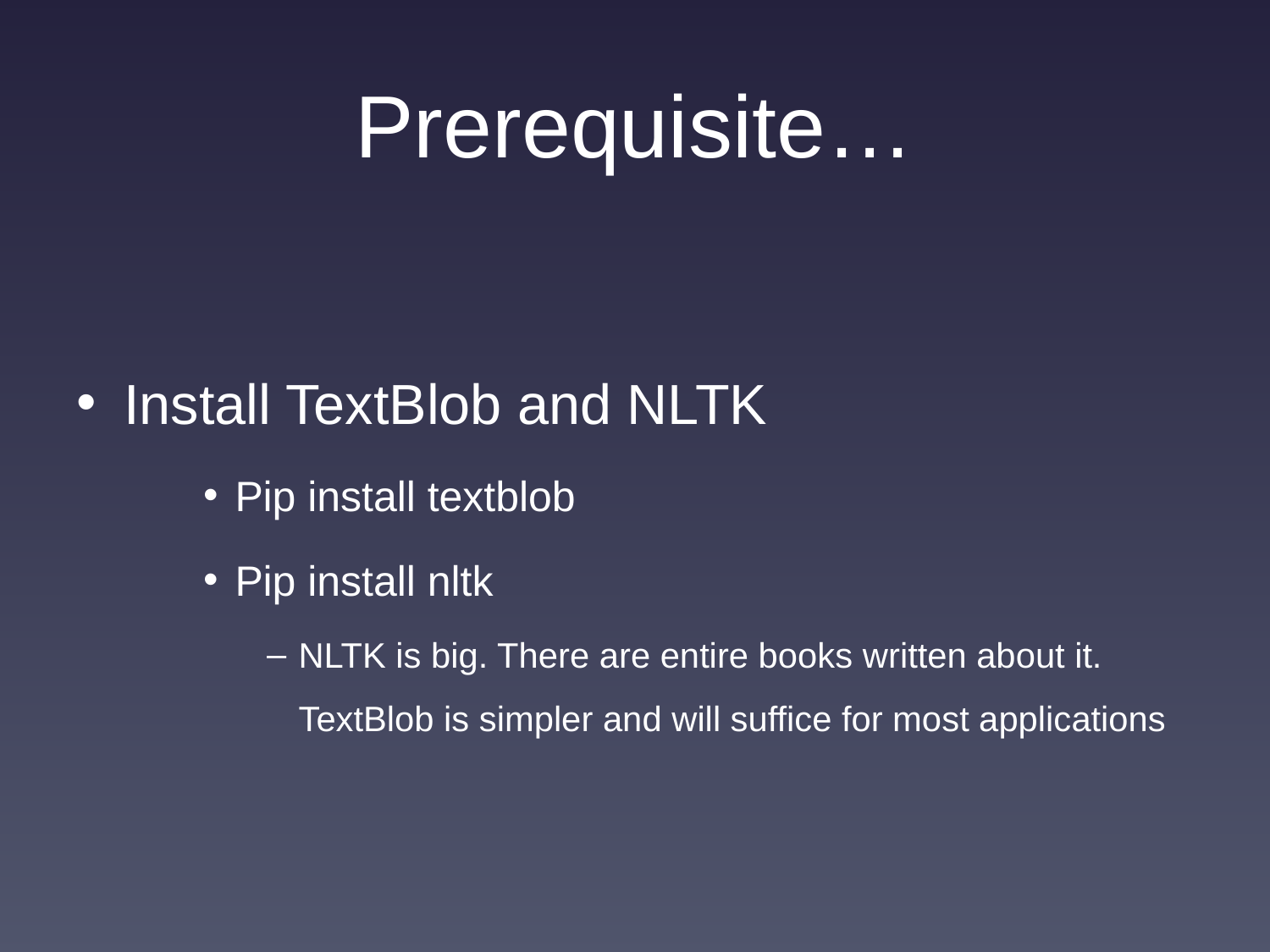

# Prerequisite…
Install TextBlob and NLTK
Pip install textblob
Pip install nltk
NLTK is big. There are entire books written about it. TextBlob is simpler and will suffice for most applications